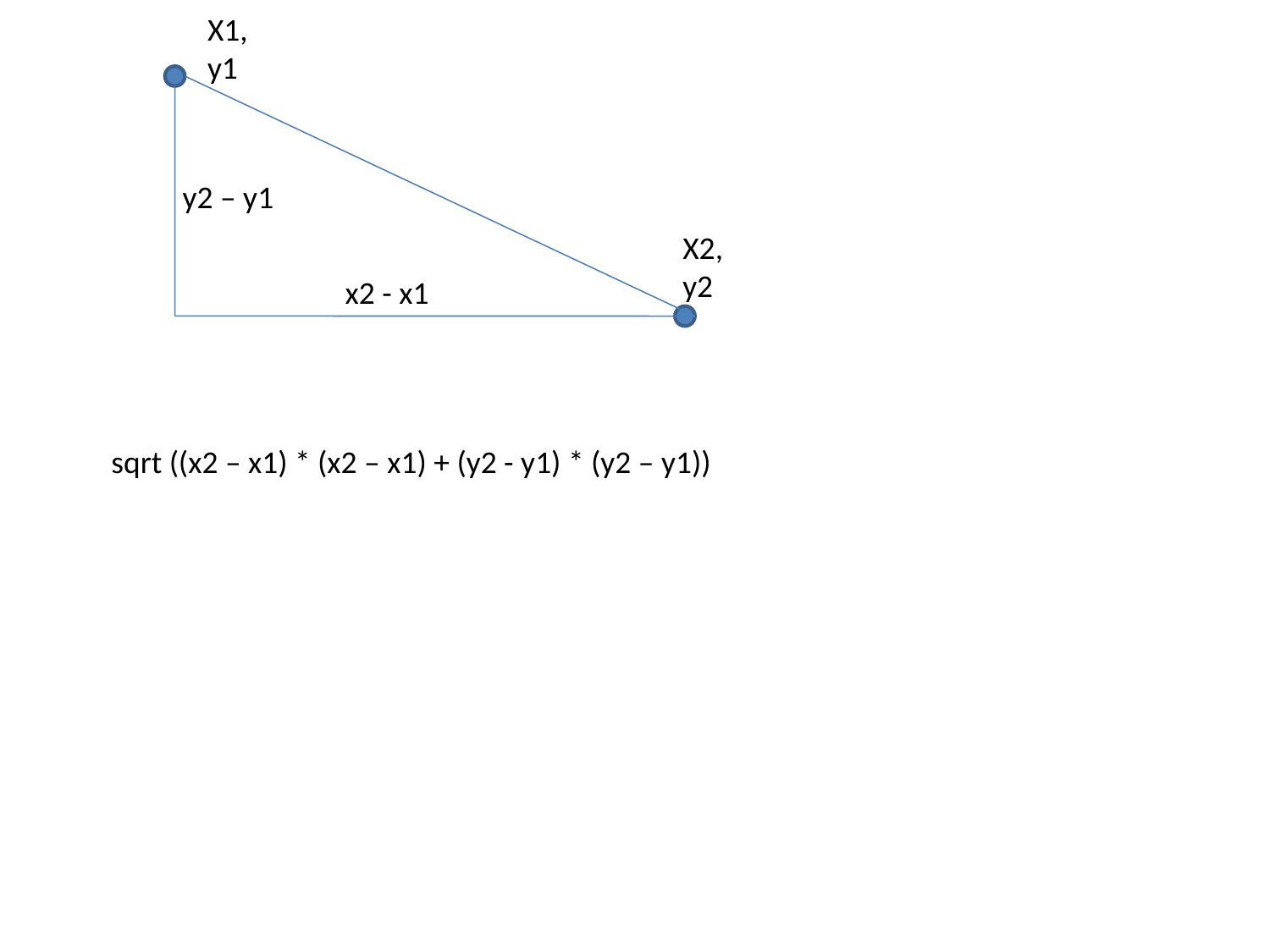

X1, y1

y2 – y1
X2,
y2
x2 - x1

 sqrt ((x2 – x1) * (x2 – x1) + (y2 - y1) * (y2 – y1))